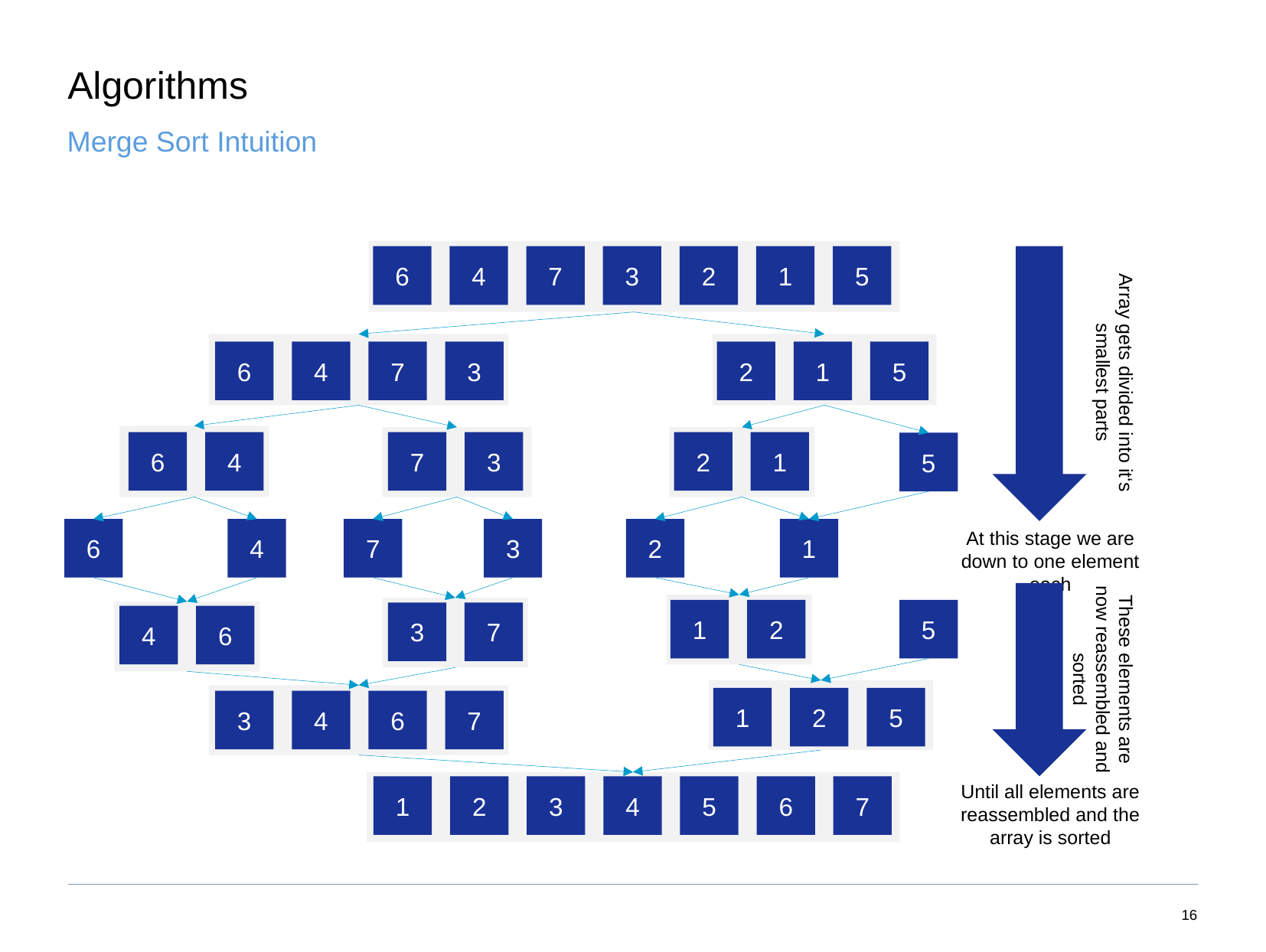

# Algorithms
Merge Sort Intuition

6
4
7
3
2
1
5

6
4
7
3

2
1
5

Array gets divided into it‘s smallest parts

6
4

7
3

2
1
5
6
4
7
3
2
1
At this stage we are down to one element each

3
7
1
2
5

4
6

These elements are now reassembled and sorted

1
2
5

3
4
6
7

1
2
3
4
5
6
7
Until all elements are reassembled and the array is sorted
16